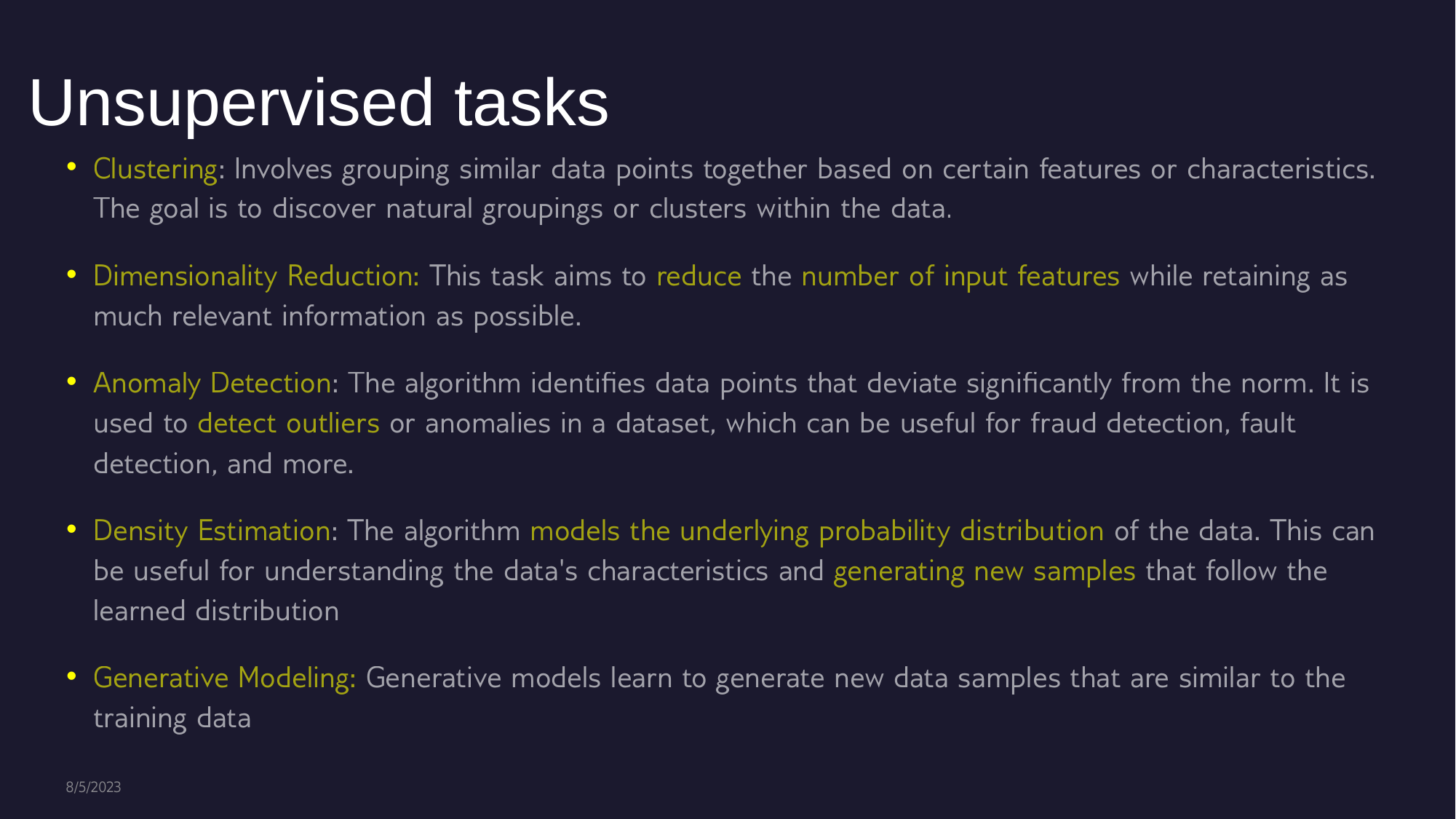

# Unsupervised tasks

Clustering: Involves grouping similar data points together based on certain features or characteristics. The goal is to discover natural groupings or clusters within the data.
Dimensionality Reduction: This task aims to reduce the number of input features while retaining as much relevant information as possible.
Anomaly Detection: The algorithm identifies data points that deviate significantly from the norm. It is used to detect outliers or anomalies in a dataset, which can be useful for fraud detection, fault detection, and more.
Density Estimation: The algorithm models the underlying probability distribution of the data. This can be useful for understanding the data's characteristics and generating new samples that follow the learned distribution
Generative Modeling: Generative models learn to generate new data samples that are similar to the training data

8/5/2023
MSP'23 ML Workshop
3